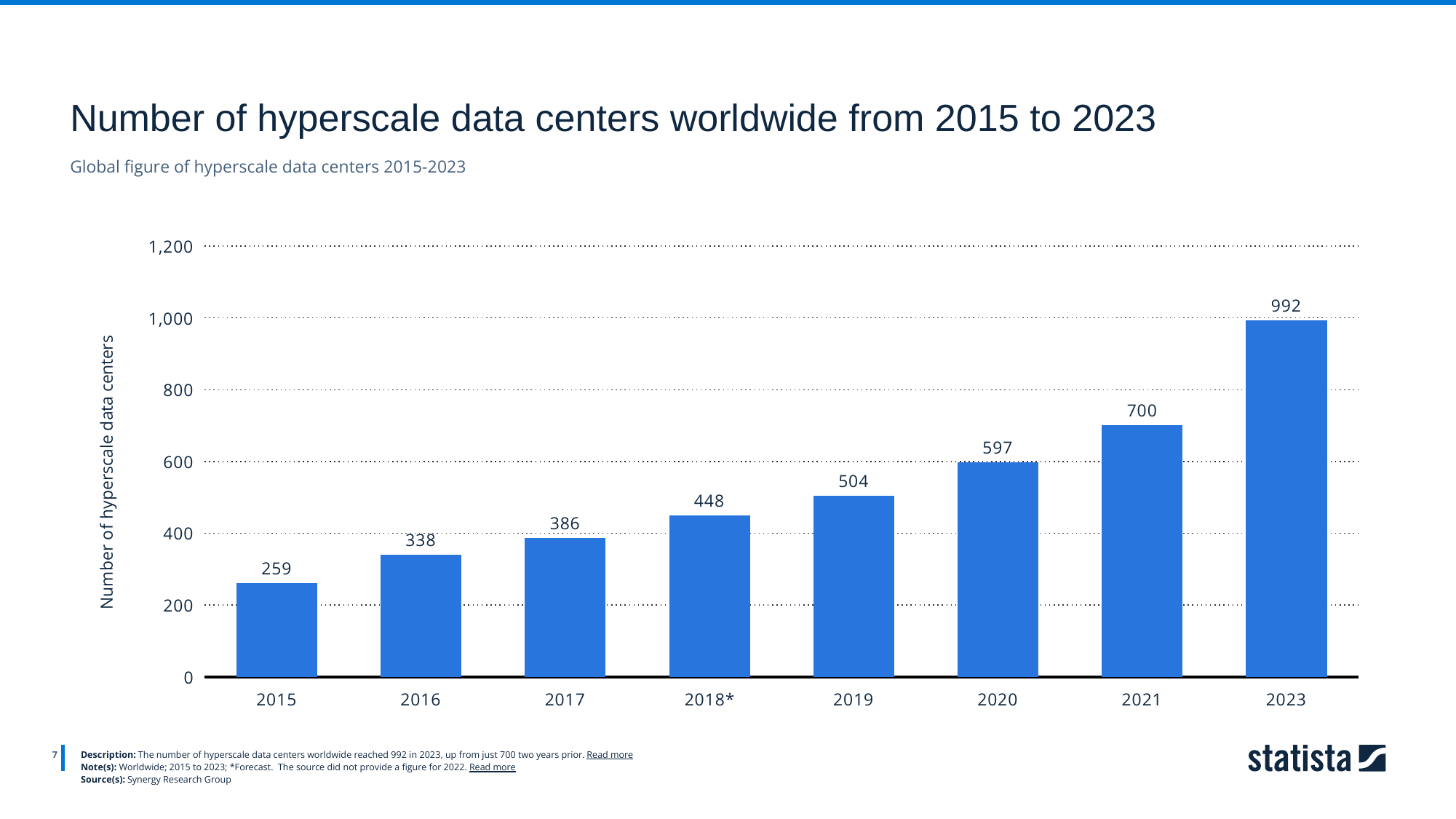

Number of hyperscale data centers worldwide from 2015 to 2023
Global figure of hyperscale data centers 2015-2023

### Chart

| Category | Column1 |
|---|---|
| 2015 | 259.0 |
| 2016 | 338.0 |
| 2017 | 386.0 |
| 2018* | 448.0 |
| 2019 | 504.0 |
| 2020 | 597.0 |
| 2021 | 700.0 |
| 2023 | 992.0 |
7
Description: The number of hyperscale data centers worldwide reached 992 in 2023, up from just 700 two years prior. Read more
Note(s): Worldwide; 2015 to 2023; *Forecast.  The source did not provide a figure for 2022. Read more
Source(s): Synergy Research Group